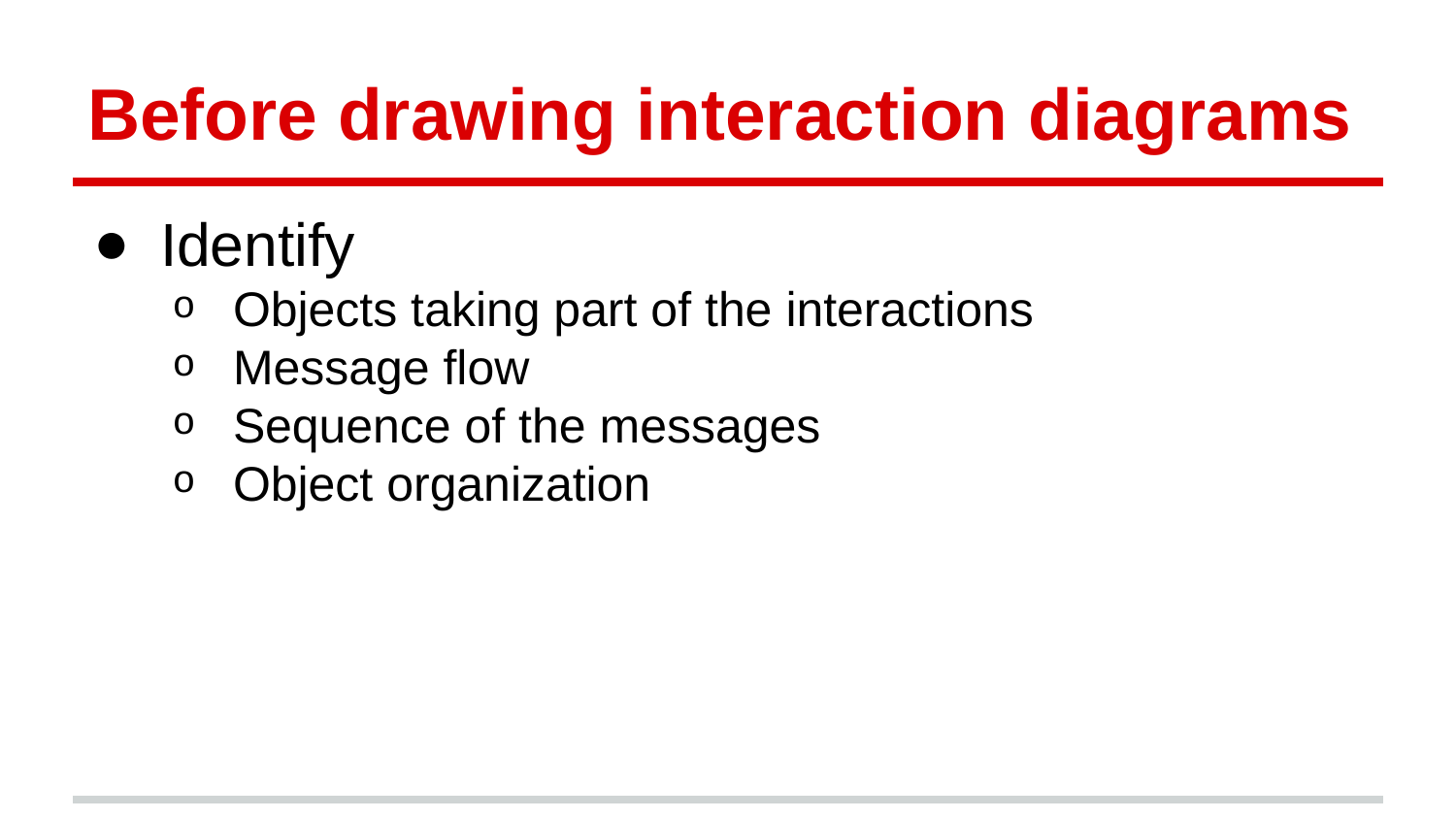

# Before drawing interaction diagrams
Identify
Objects taking part of the interactions
Message flow
Sequence of the messages
Object organization